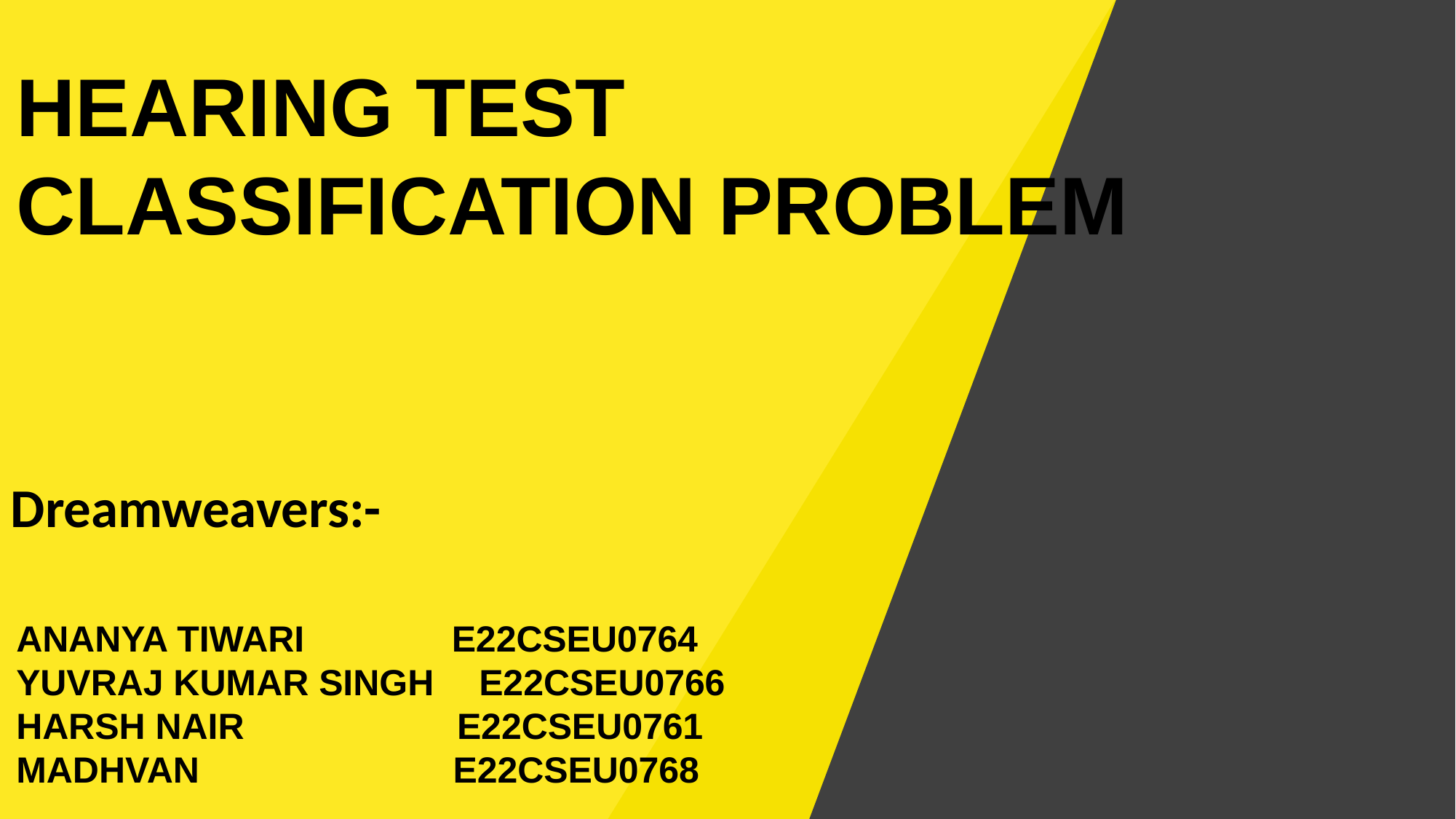

HEARING TEST
CLASSIFICATION PROBLEM

Dreamweavers:-

ANANYA TIWARI                  E22CSEU0764
YUVRAJ KUMAR SINGH     E22CSEU0766
HARSH NAIR                          E22CSEU0761
MADHVAN                               E22CSEU0768